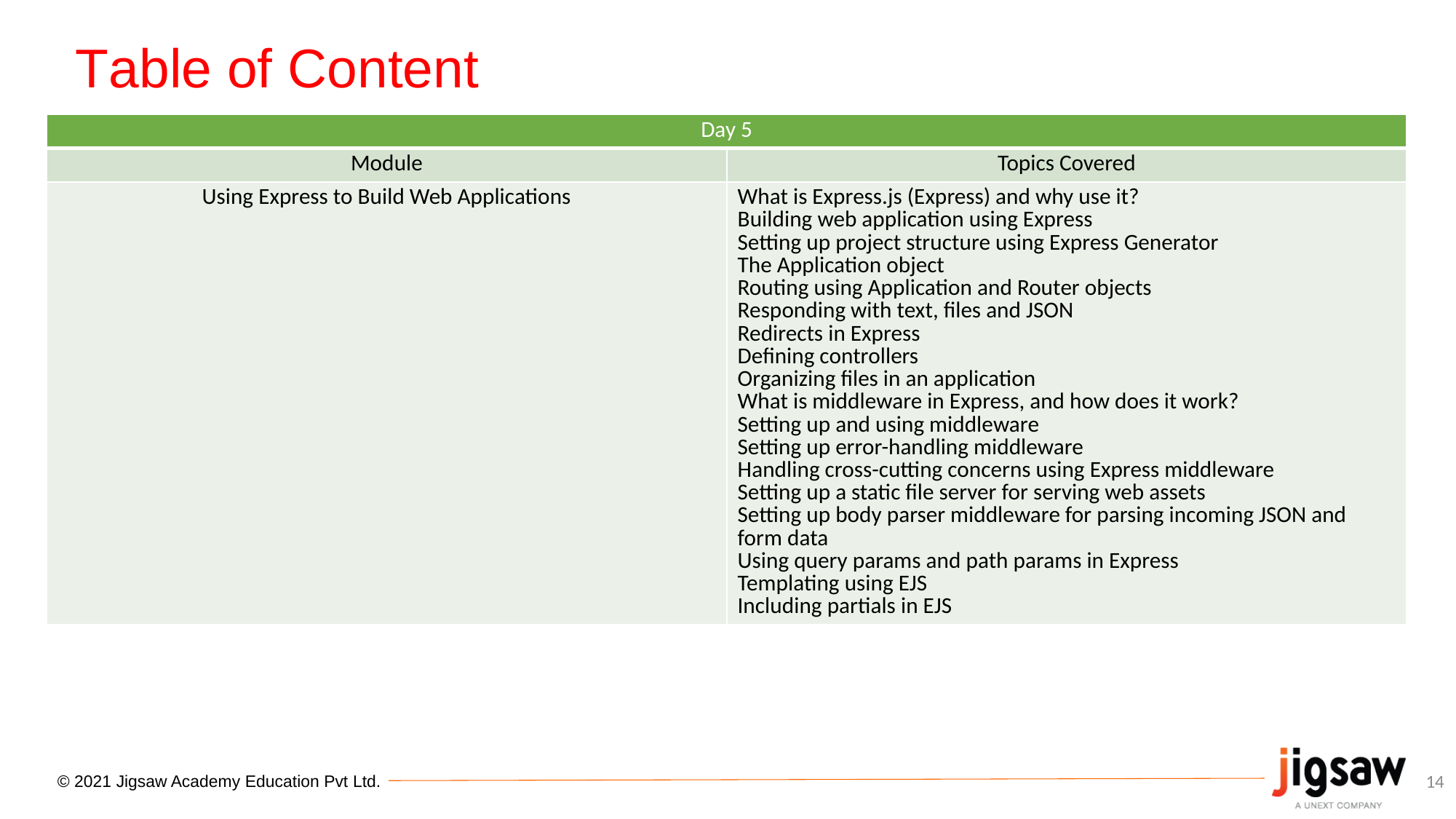

# Table of Content
| Day 5 |  |
| --- | --- |
| Module | Topics Covered |
| Using Express to Build Web Applications | What is Express.js (Express) and why use it? Building web application using Express Setting up project structure using Express Generator The Application object Routing using Application and Router objects Responding with text, files and JSON Redirects in Express Defining controllers Organizing files in an application What is middleware in Express, and how does it work? Setting up and using middleware Setting up error-handling middleware Handling cross-cutting concerns using Express middleware Setting up a static file server for serving web assets Setting up body parser middleware for parsing incoming JSON and form data Using query params and path params in Express Templating using EJS Including partials in EJS |
14